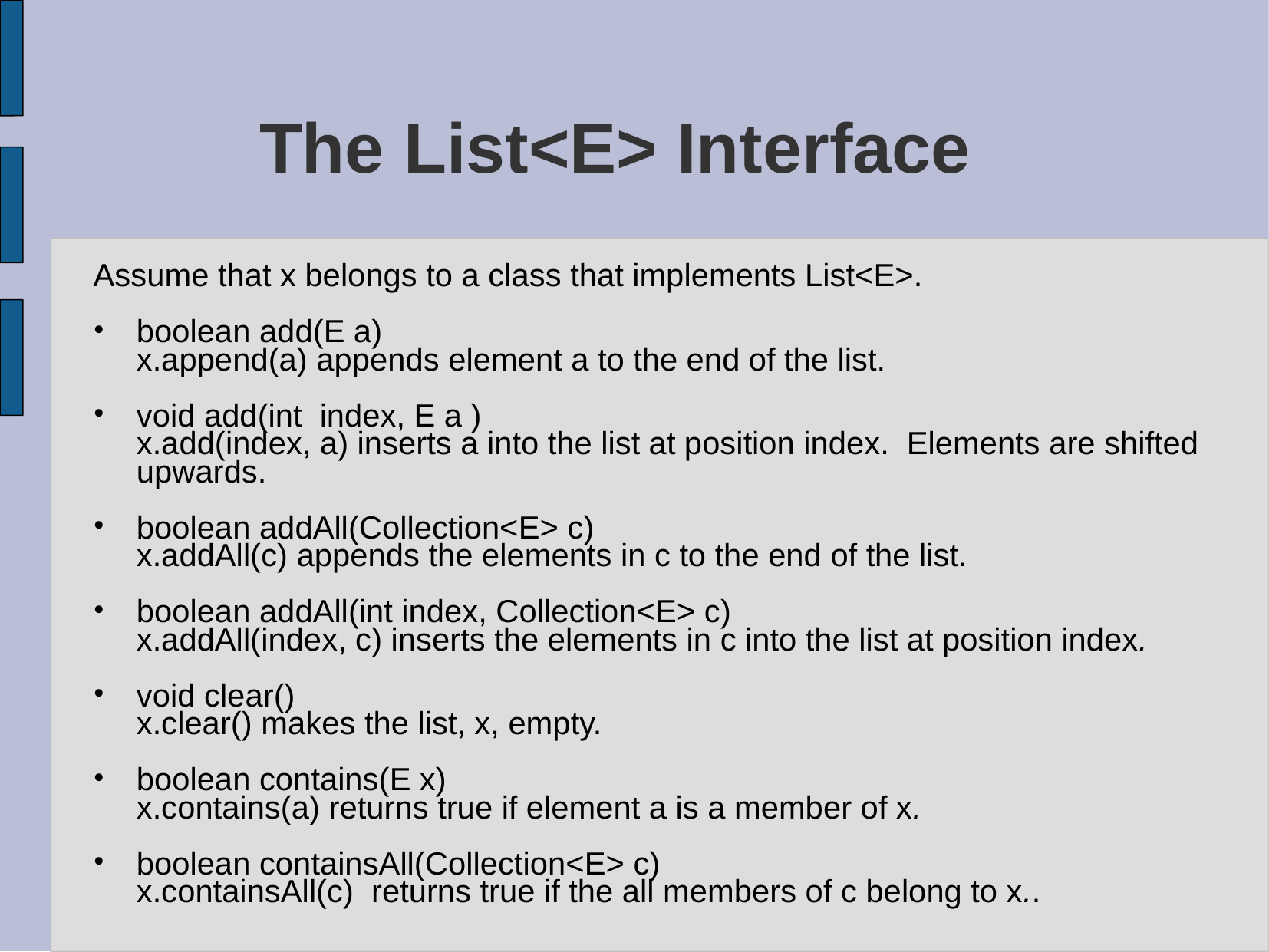

# The List<E> Interface
Assume that x belongs to a class that implements List<E>.

boolean add(E a)
x.append(a) appends element a to the end of the list.
void add(int  index, E a )
x.add(index, a) inserts a into the list at position index.  Elements are shifted upwards.
boolean addAll(Collection<E> c)
x.addAll(c) appends the elements in c to the end of the list.
boolean addAll(int index, Collection<E> c)
x.addAll(index, c) inserts the elements in c into the list at position index.

void clear()
x.clear() makes the list, x, empty.
boolean contains(E x)
x.contains(a) returns true if element a is a member of x.
boolean containsAll(Collection<E> c)
x.containsAll(c)  returns true if the all members of c belong to x..